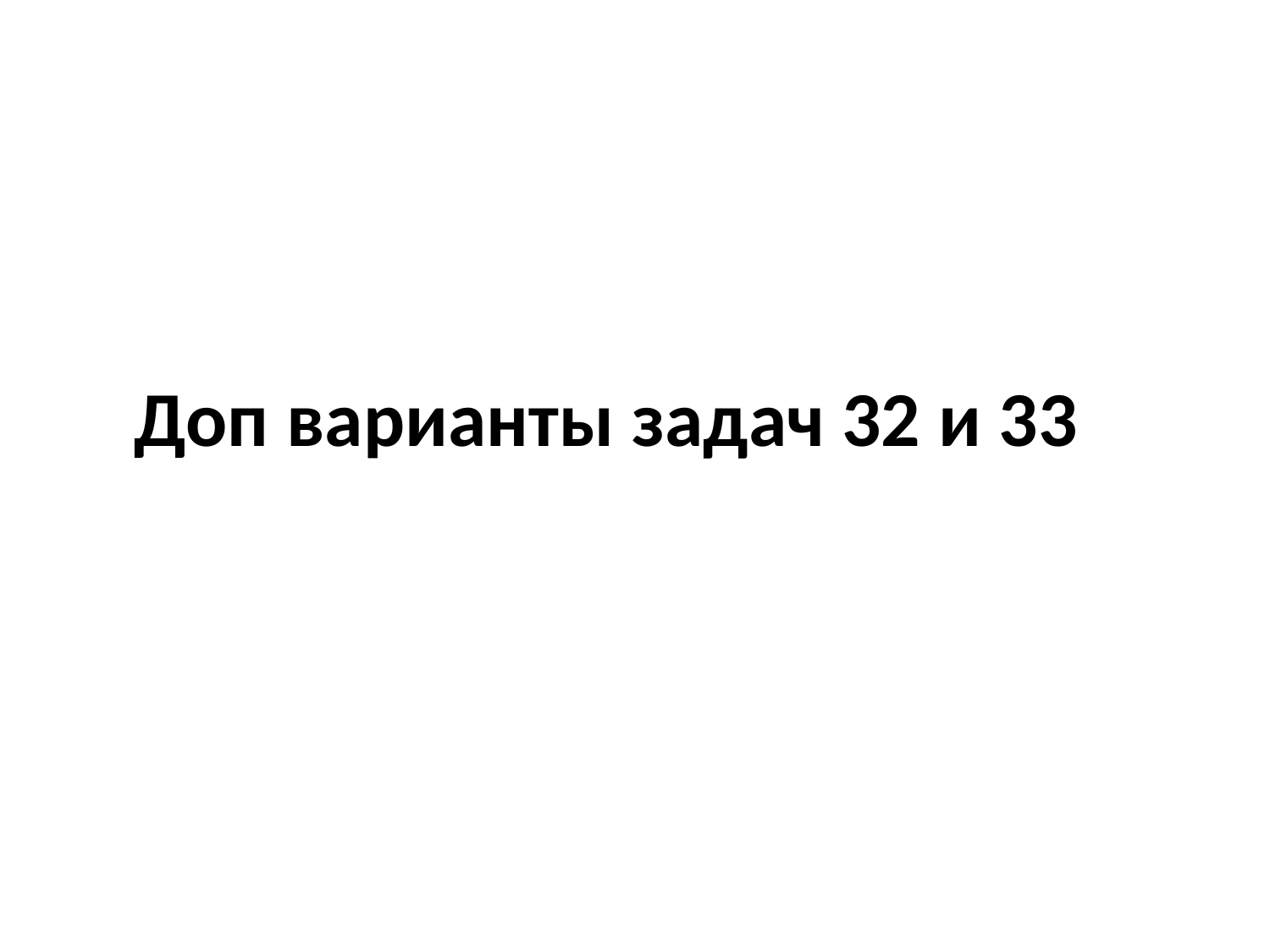

# Доп варианты задач 32 и 33